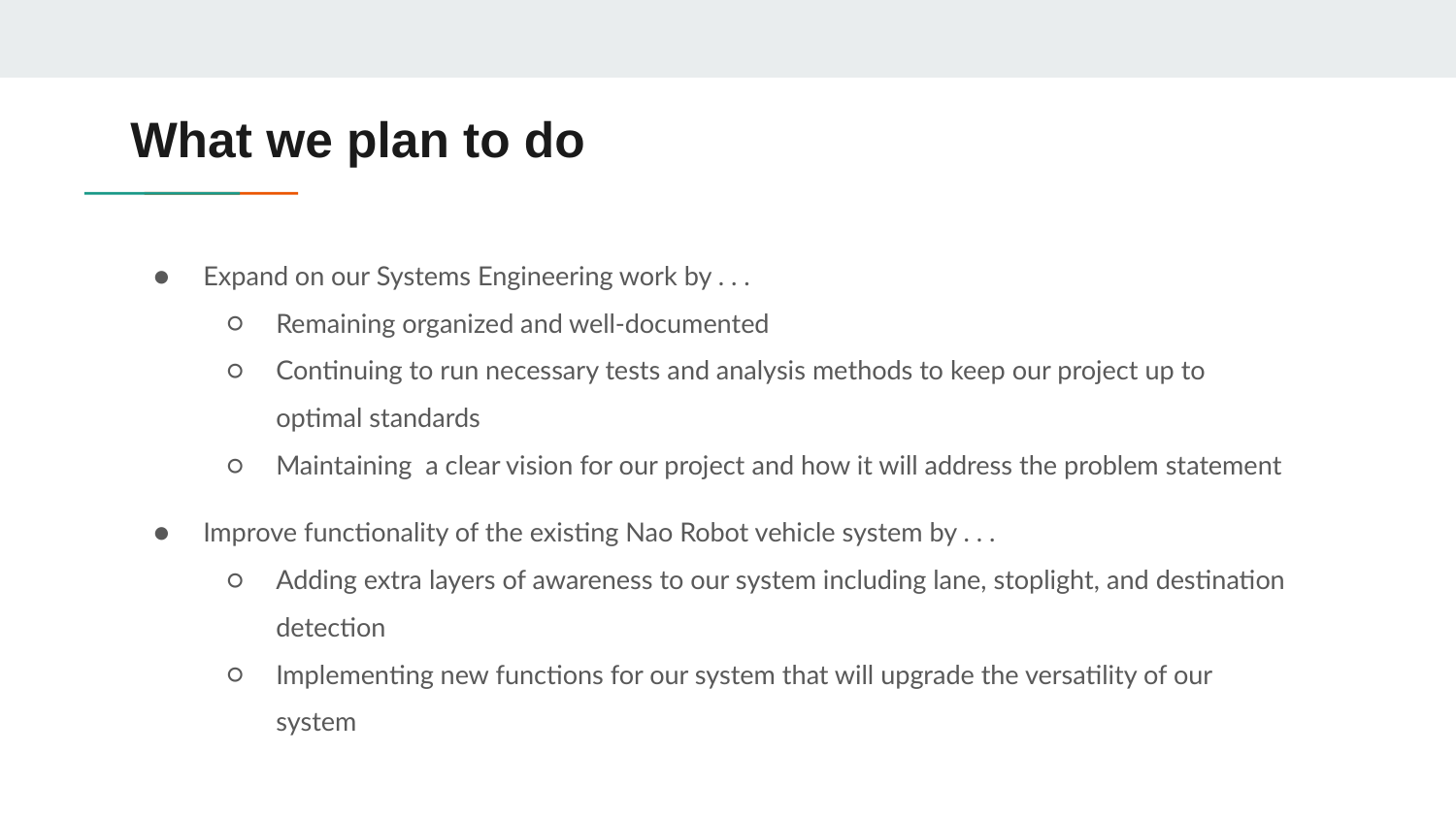

# What we plan to do
Expand on our Systems Engineering work by . . .
Remaining organized and well-documented
Continuing to run necessary tests and analysis methods to keep our project up to optimal standards
Maintaining  a clear vision for our project and how it will address the problem statement
Improve functionality of the existing Nao Robot vehicle system by . . .
Adding extra layers of awareness to our system including lane, stoplight, and destination detection
Implementing new functions for our system that will upgrade the versatility of our system